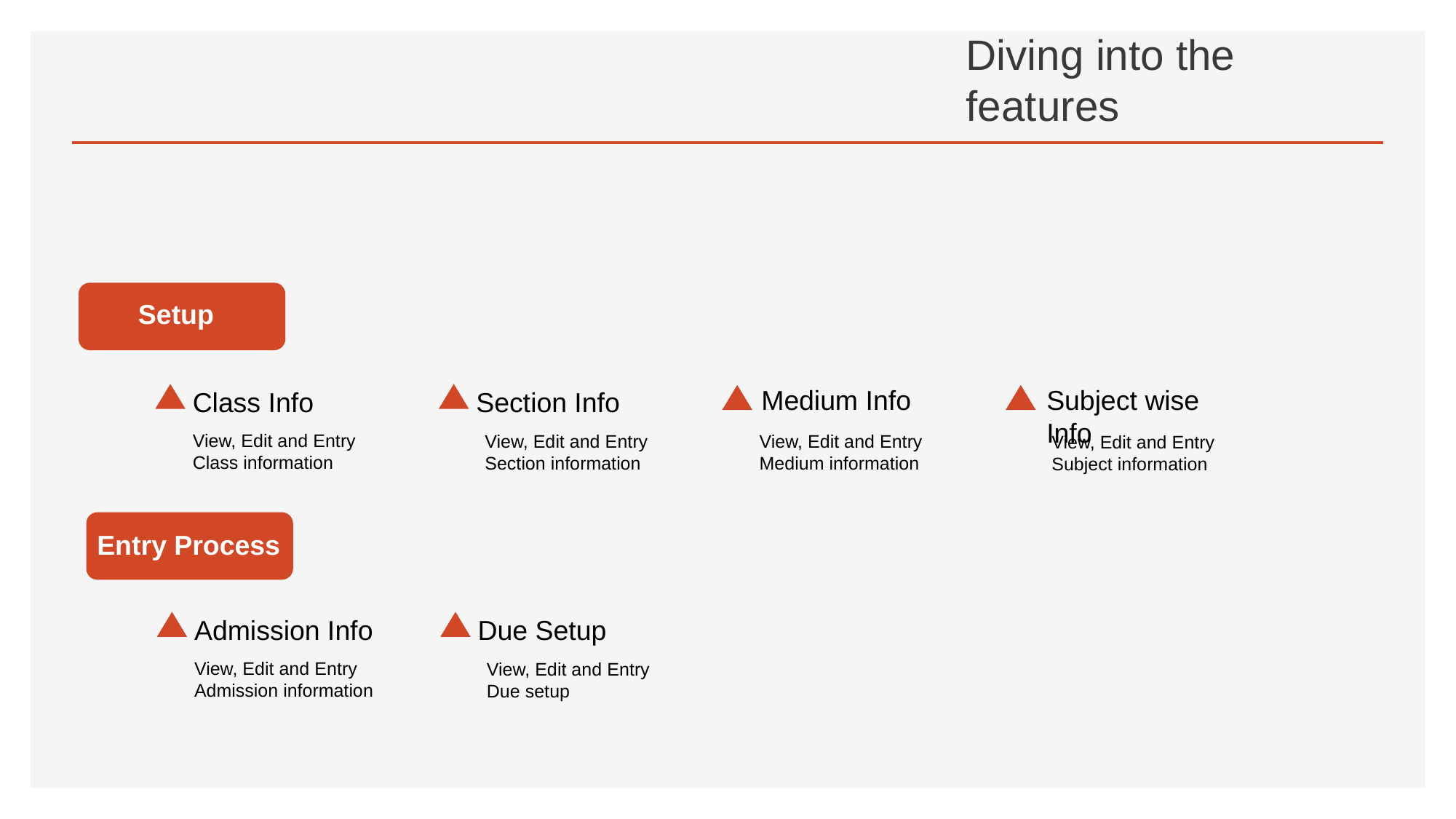

# Diving into the features

Setup
Medium Info
Subject wise Info
Class Info
Section Info

View, Edit and Entry Class information
View, Edit and Entry Section information
View, Edit and Entry Medium information
View, Edit and Entry Subject information

Entry Process

Due Discount
Voucher Entry
Admission Info
Due Setup

View, Edit and Entry Admission information
View, Edit and Entry Due setup
View, Edit and Entry Due Discount
View, Edit and Entry vouchers